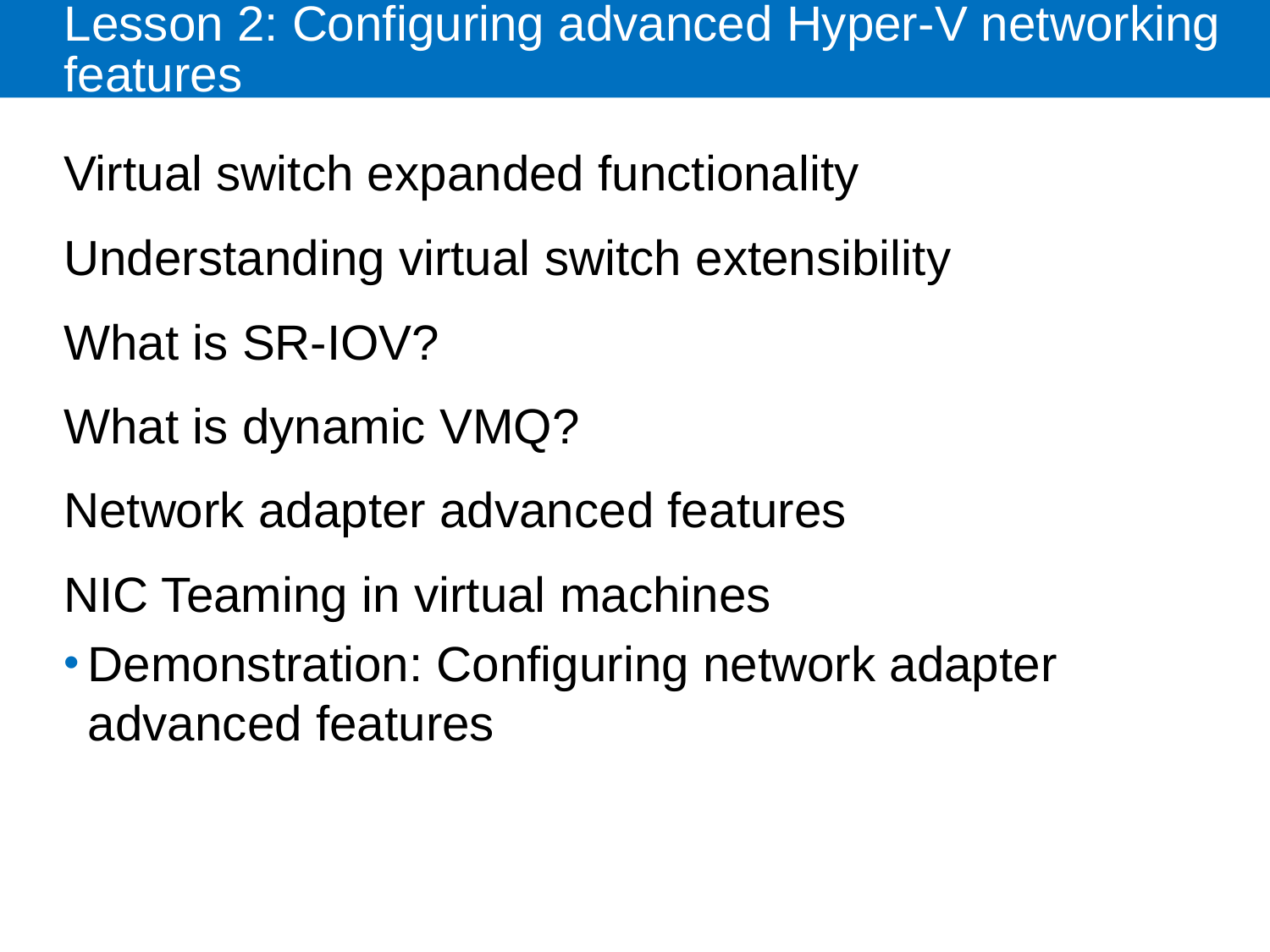

# Lesson 2: Configuring advanced Hyper-V networking features
Virtual switch expanded functionality
Understanding virtual switch extensibility
What is SR-IOV?
What is dynamic VMQ?
Network adapter advanced features
NIC Teaming in virtual machines
Demonstration: Configuring network adapter advanced features